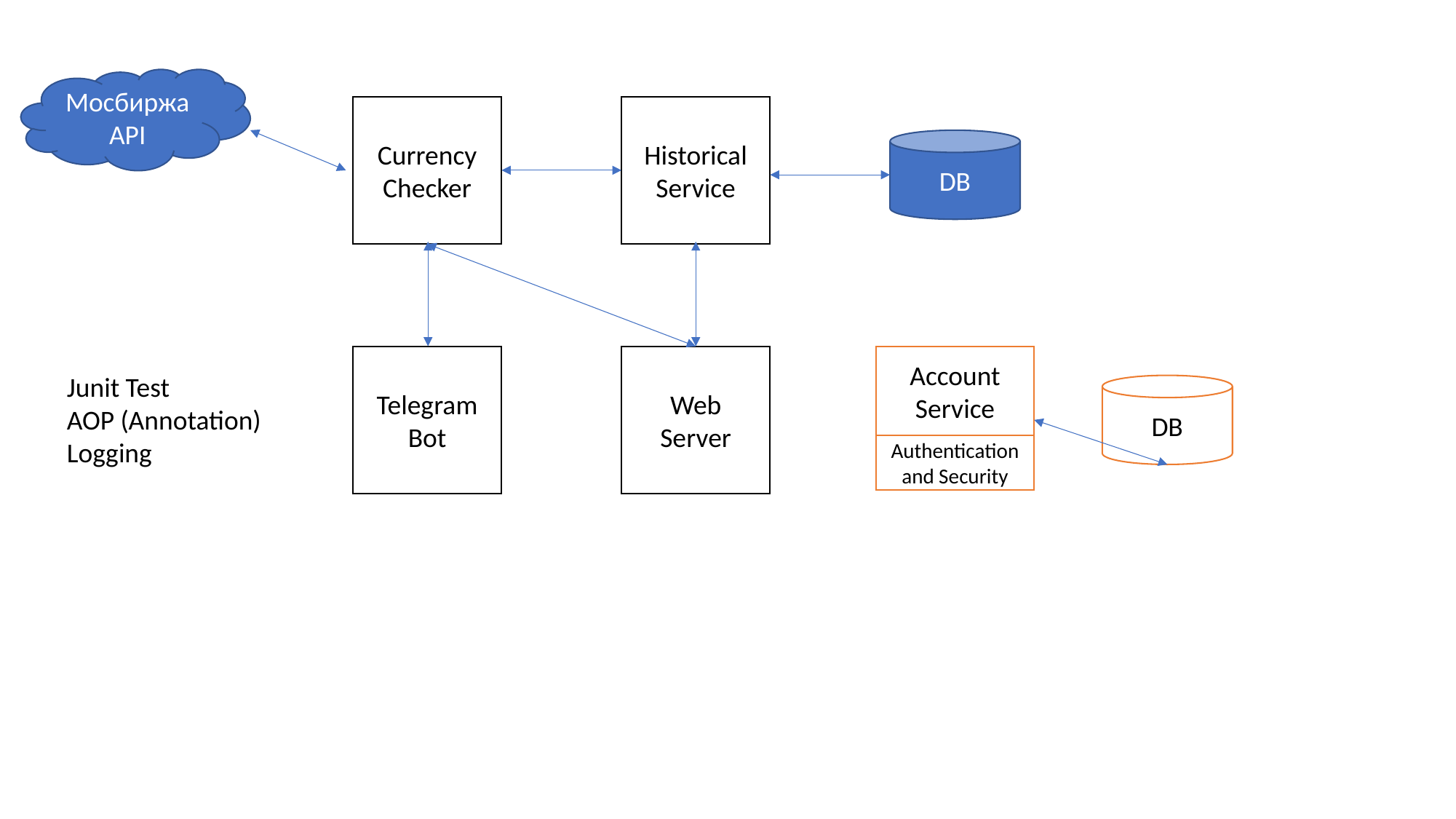

Мосбиржа API
Historical Service
Currency Checker
DB
Account Service
Telegram Bot
Web Server
Junit Test
AOP (Annotation)
Logging

DB
Authentication and Security